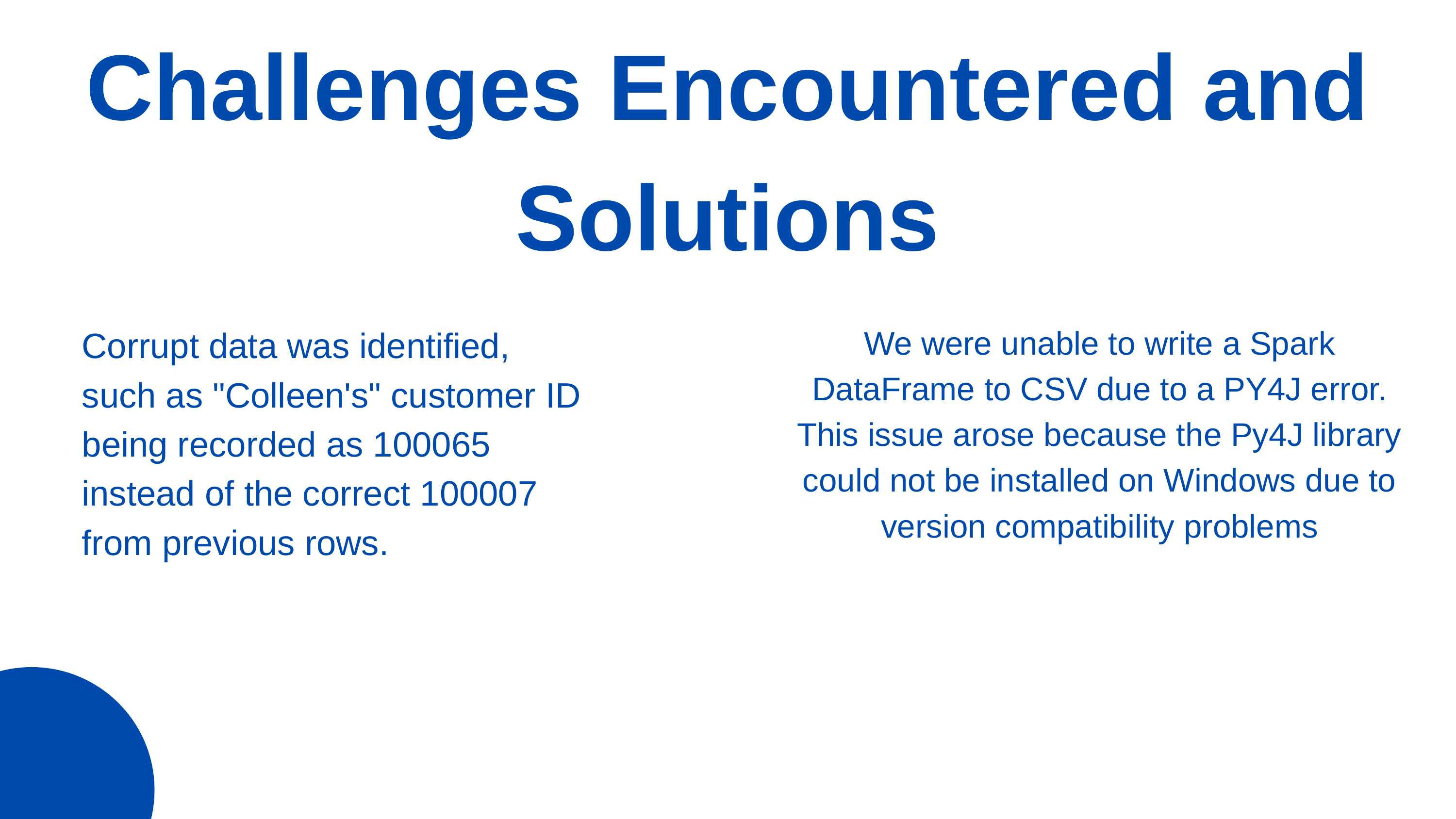

Challenges Encountered and Solutions
We were unable to write a Spark DataFrame to CSV due to a PY4J error. This issue arose because the Py4J library could not be installed on Windows due to version compatibility problems
Corrupt data was identified, such as "Colleen's" customer ID being recorded as 100065 instead of the correct 100007 from previous rows.